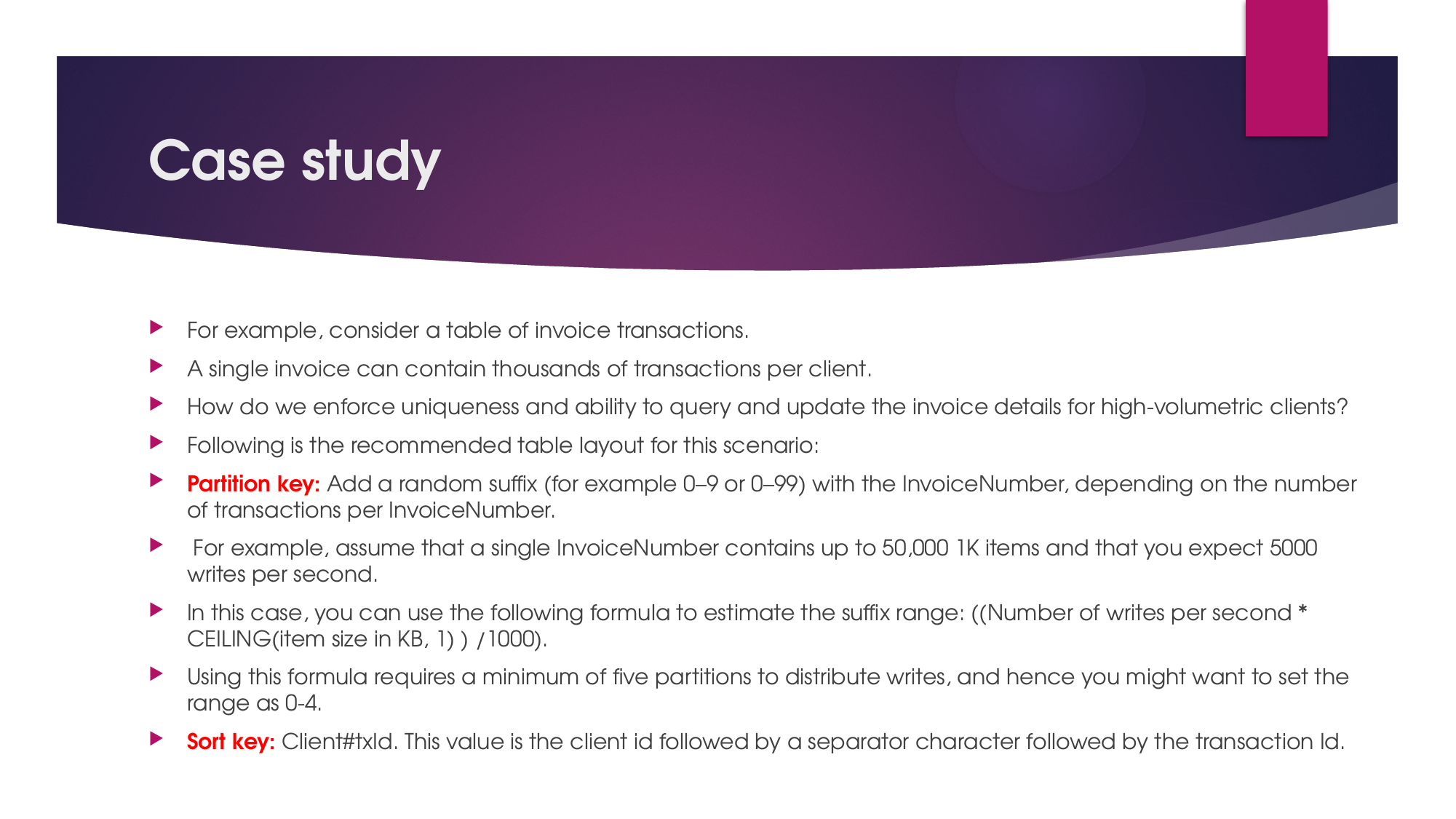

# Case study
For example, consider a table of invoice transactions.
A single invoice can contain thousands of transactions per client.
How do we enforce uniqueness and ability to query and update the invoice details for high-volumetric clients?
Following is the recommended table layout for this scenario:
Partition key: Add a random suffix (for example 0–9 or 0–99) with the InvoiceNumber, depending on the number of transactions per InvoiceNumber.
 For example, assume that a single InvoiceNumber contains up to 50,000 1K items and that you expect 5000 writes per second.
In this case, you can use the following formula to estimate the suffix range: ((Number of writes per second * CEILING(item size in KB, 1) ) /1000).
Using this formula requires a minimum of five partitions to distribute writes, and hence you might want to set the range as 0-4.
Sort key: Client#txId. This value is the client id followed by a separator character followed by the transaction Id.